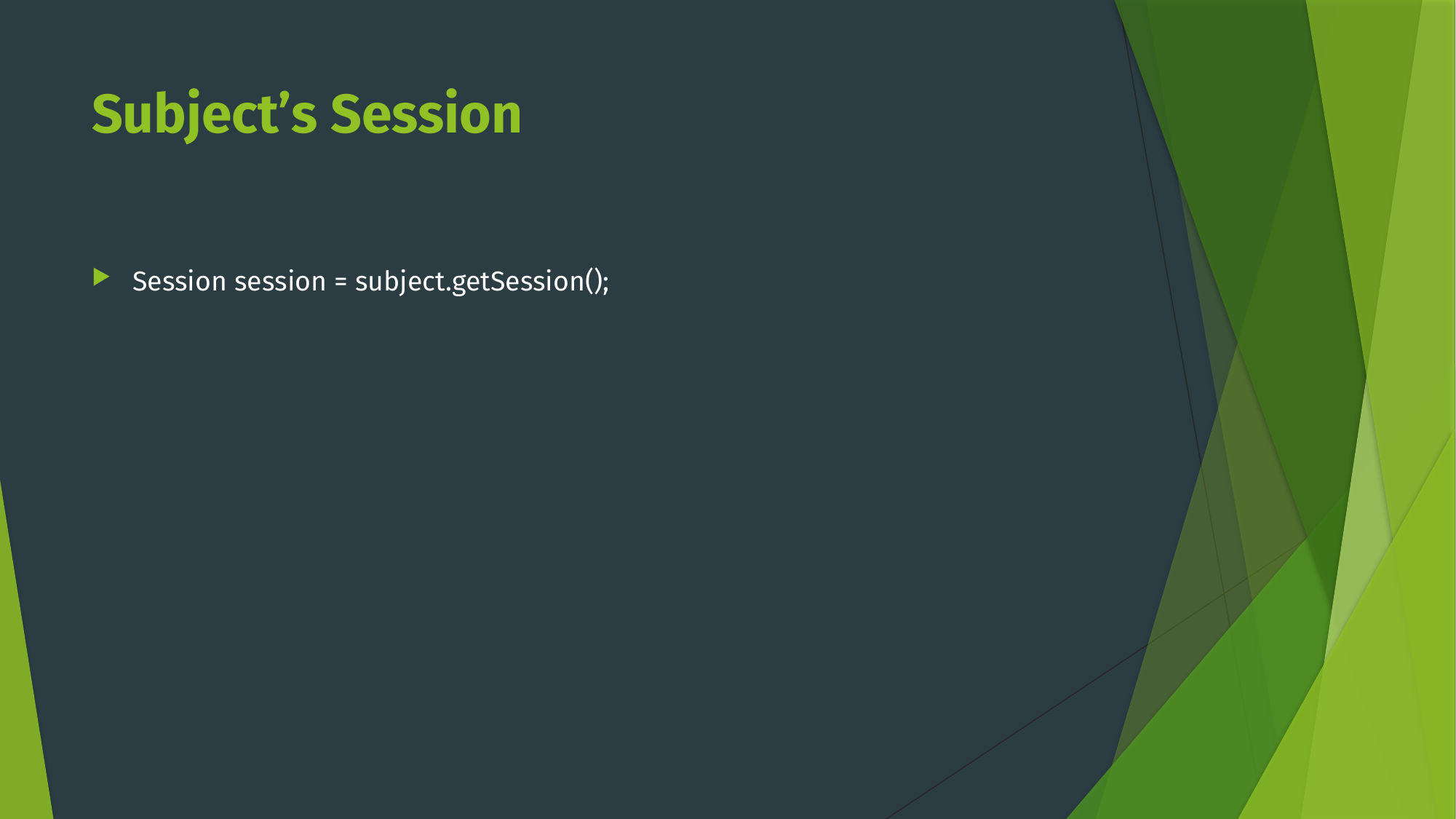

# Subject’s Session
Session session = subject.getSession();